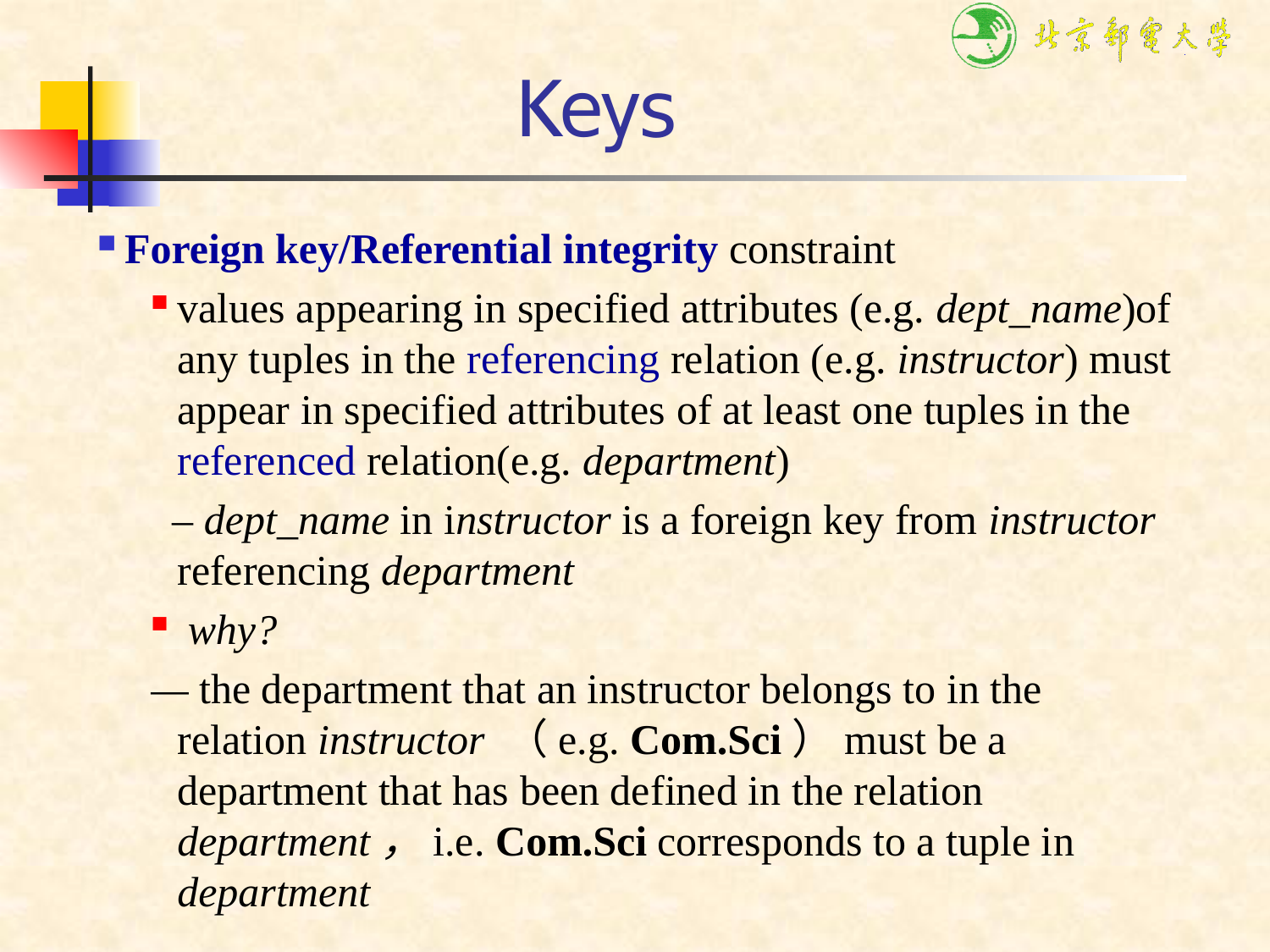

# Keys
Foreign key/Referential integrity constraint
values appearing in specified attributes (e.g. dept_name)of any tuples in the referencing relation (e.g. instructor) must appear in specified attributes of at least one tuples in the referenced relation(e.g. department)
  – dept_name in instructor is a foreign key from instructor referencing department
 why?
— the department that an instructor belongs to in the relation instructor （e.g. Com.Sci）must be a department that has been defined in the relation department，i.e. Com.Sci corresponds to a tuple in department
25